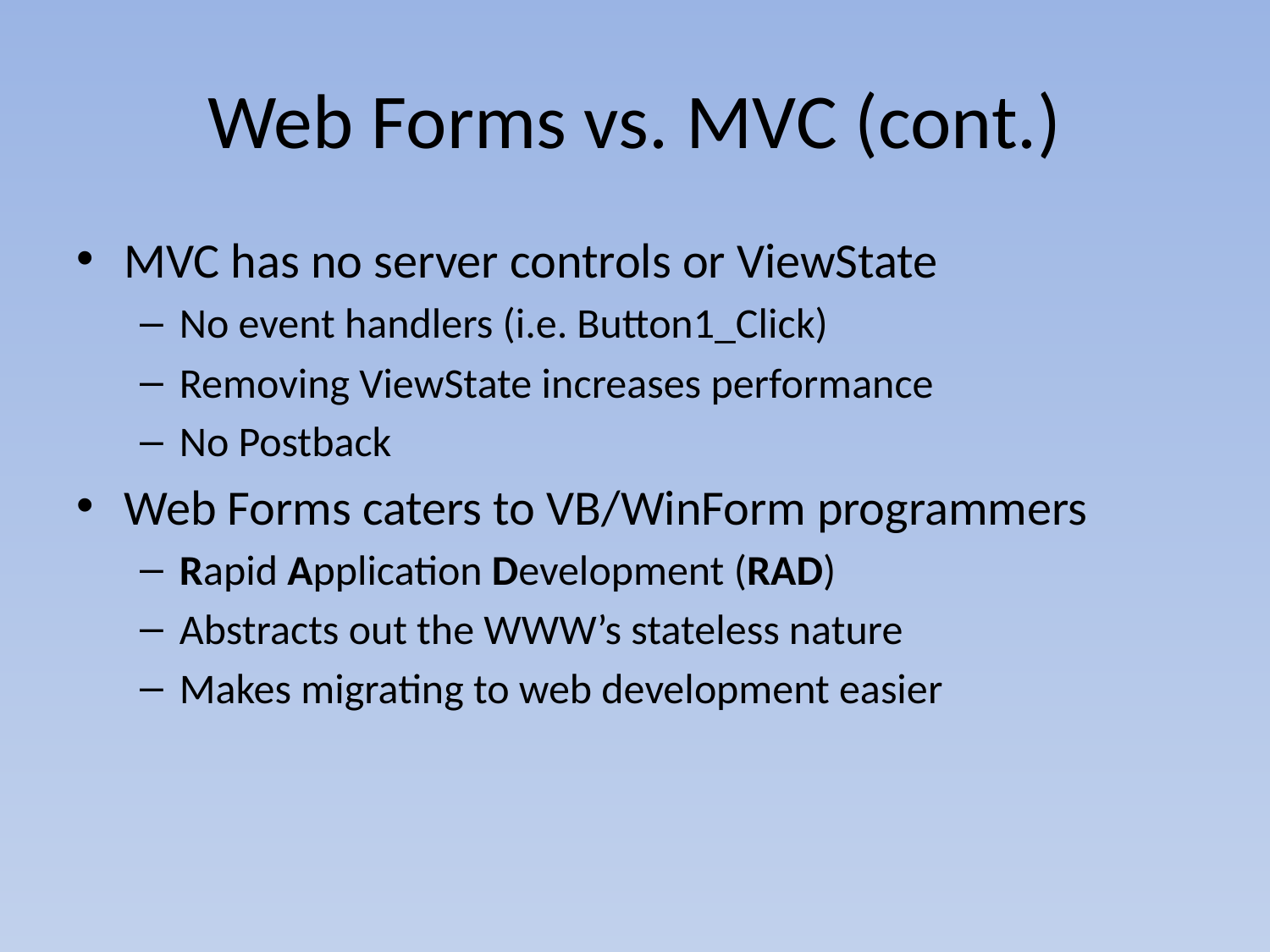

# Web Forms vs. MVC (cont.)
MVC has no server controls or ViewState
No event handlers (i.e. Button1_Click)
Removing ViewState increases performance
No Postback
Web Forms caters to VB/WinForm programmers
Rapid Application Development (RAD)
Abstracts out the WWW’s stateless nature
Makes migrating to web development easier